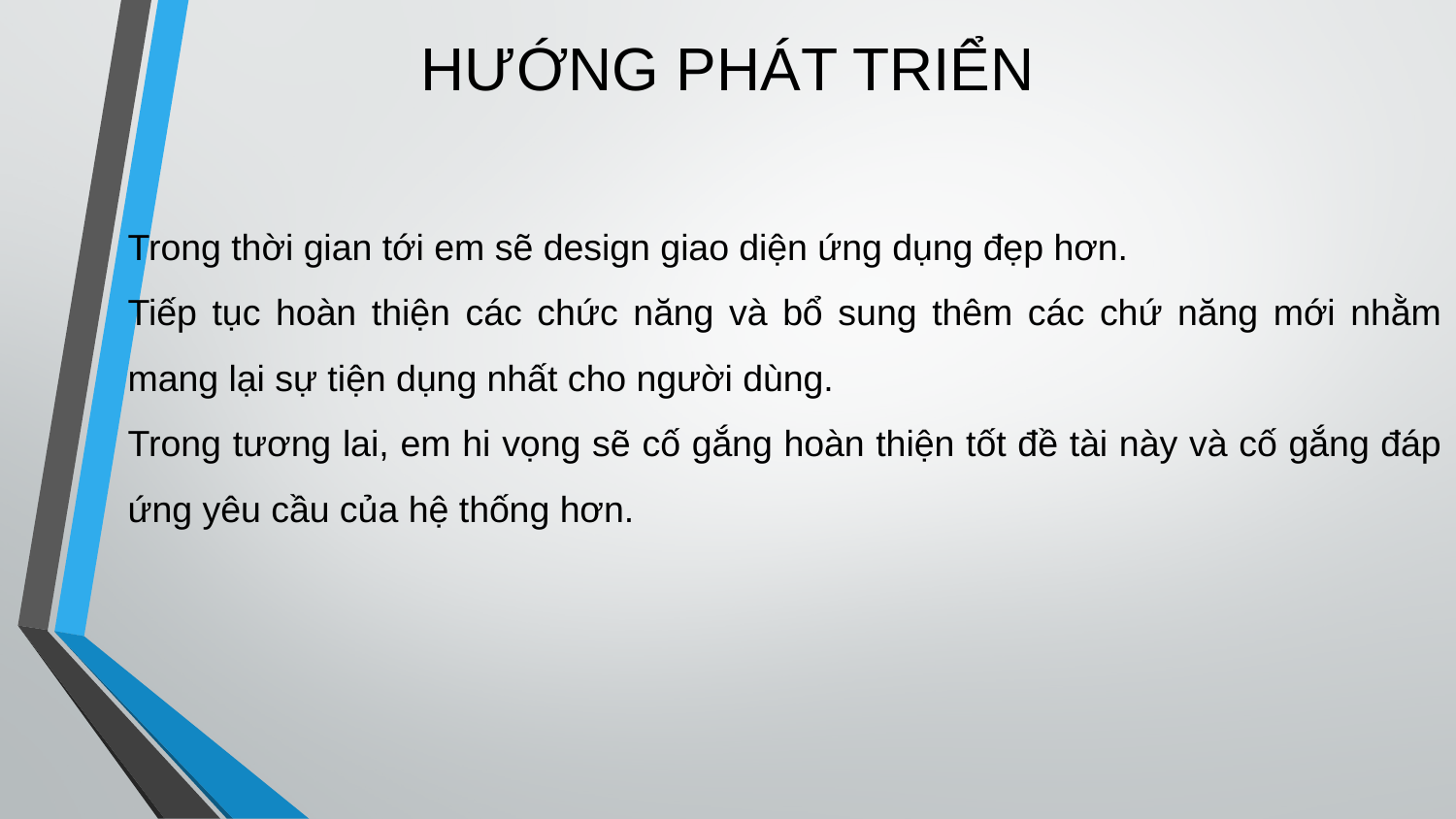

# HƯỚNG PHÁT TRIỂN
Trong thời gian tới em sẽ design giao diện ứng dụng đẹp hơn.
Tiếp tục hoàn thiện các chức năng và bổ sung thêm các chứ năng mới nhằm mang lại sự tiện dụng nhất cho người dùng.
Trong tương lai, em hi vọng sẽ cố gắng hoàn thiện tốt đề tài này và cố gắng đáp ứng yêu cầu của hệ thống hơn.